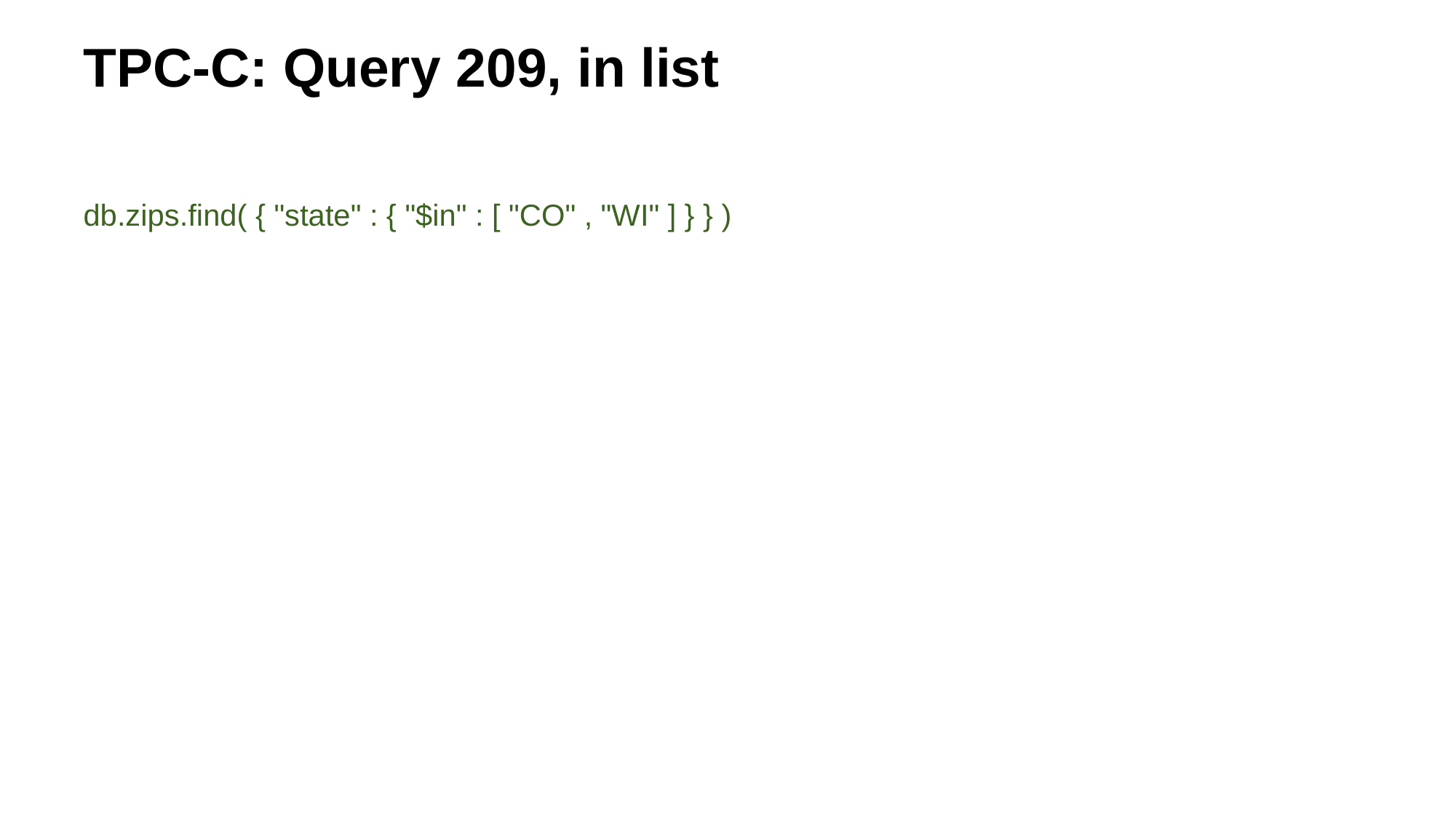

TPC-C: Query 209, in list
db.zips.find( { "state" : { "$in" : [ "CO" , "WI" ] } } )